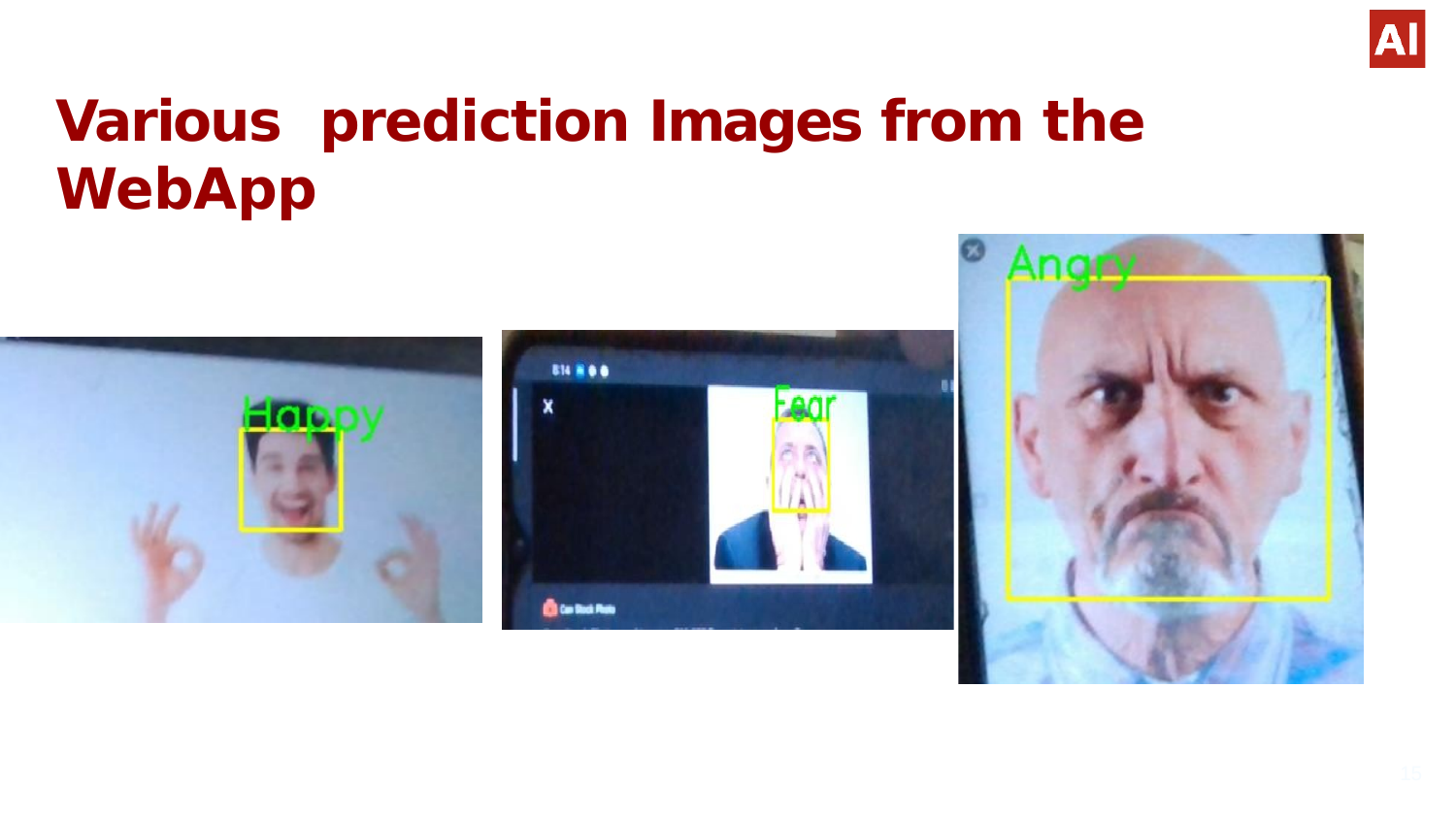

# Various	prediction Images from the WebApp

15